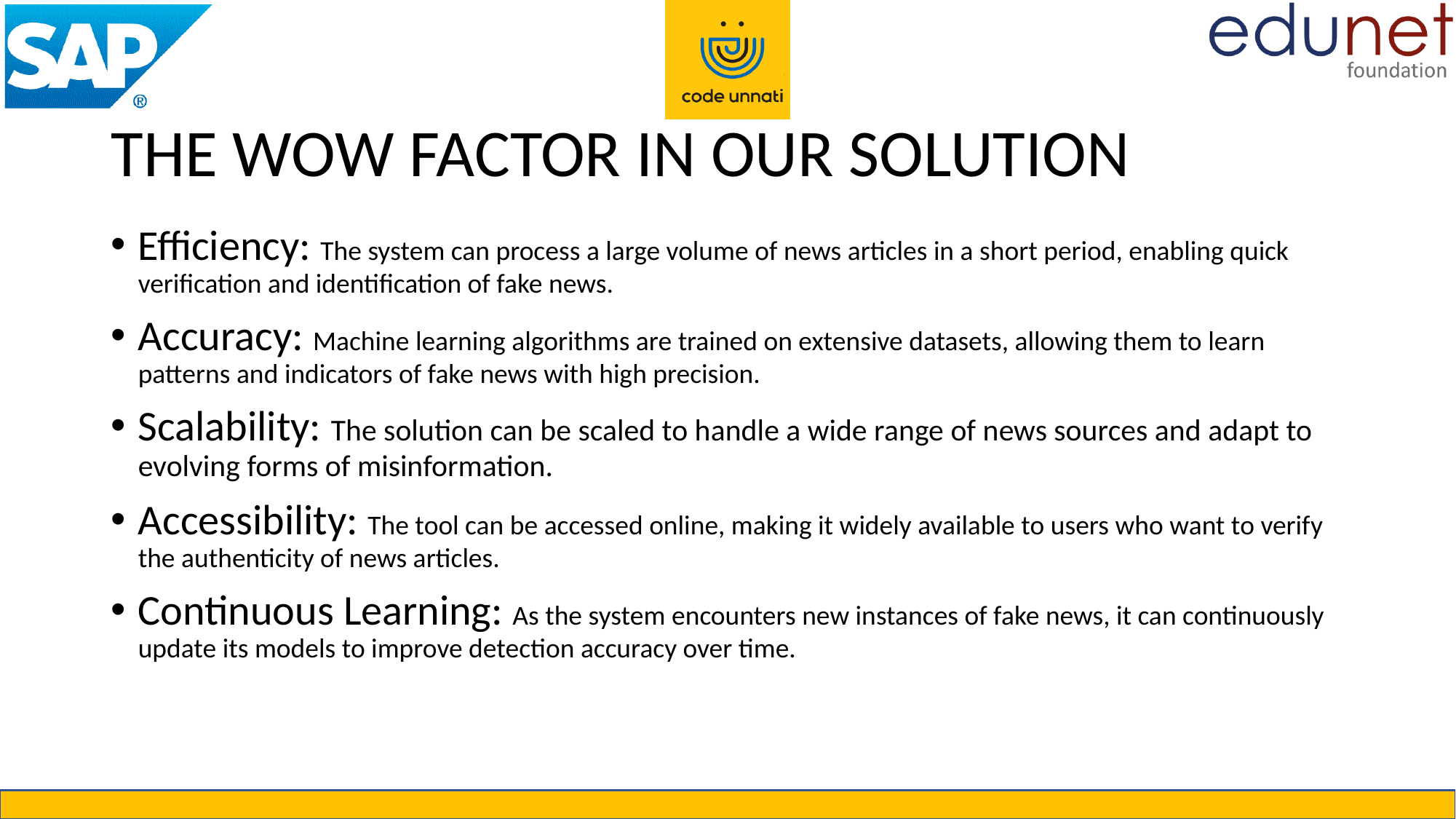

# THE WOW FACTOR IN OUR SOLUTION
Efficiency: The system can process a large volume of news articles in a short period, enabling quick verification and identification of fake news.
Accuracy: Machine learning algorithms are trained on extensive datasets, allowing them to learn patterns and indicators of fake news with high precision.
Scalability: The solution can be scaled to handle a wide range of news sources and adapt to evolving forms of misinformation.
Accessibility: The tool can be accessed online, making it widely available to users who want to verify the authenticity of news articles.
Continuous Learning: As the system encounters new instances of fake news, it can continuously update its models to improve detection accuracy over time.